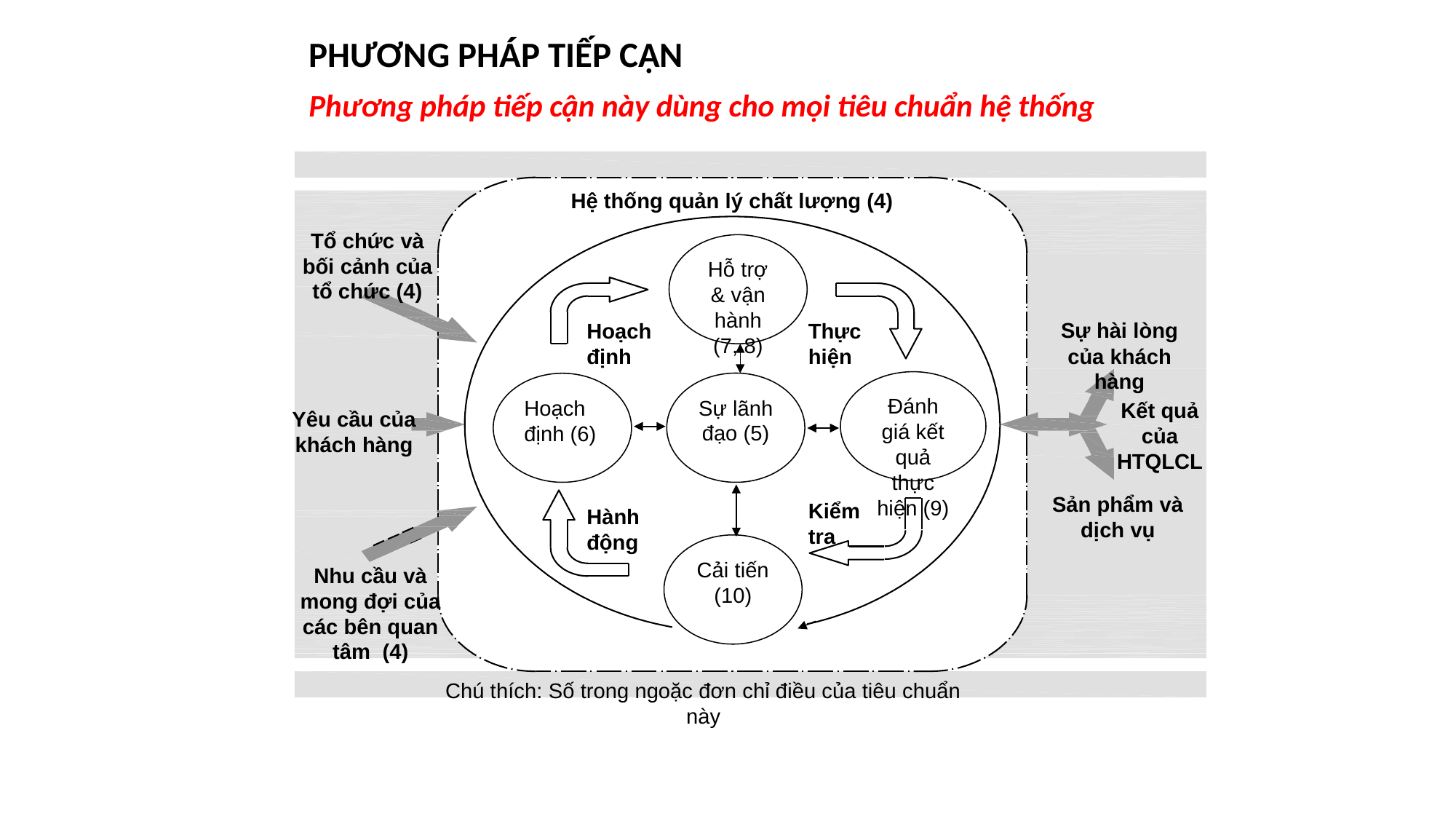

PHƯƠNG PHÁP TIẾP CẬN
Phương pháp tiếp cận này dùng cho mọi tiêu chuẩn hệ thống

Hệ thống quản lý chất lượng (4)

Tổ chức và bối cảnh của tổ chức (4)

Hỗ trợ & vận hành (7, 8)

Sự hài lòng của khách hàng

Hoạch định
Thực hiện

Đánh giá kết quả thực hiện (9)
Sự lãnh đạo (5)
Hoạch định (6)

Kết quả của HTQLCL

Yêu cầu của khách hàng

Sản phẩm và dịch vụ

Kiểm tra

Hành động

Cải tiến (10)

Nhu cầu và mong đợi của các bên quan tâm  (4)

Chú thích: Số trong ngoặc đơn chỉ điều của tiêu chuẩn này